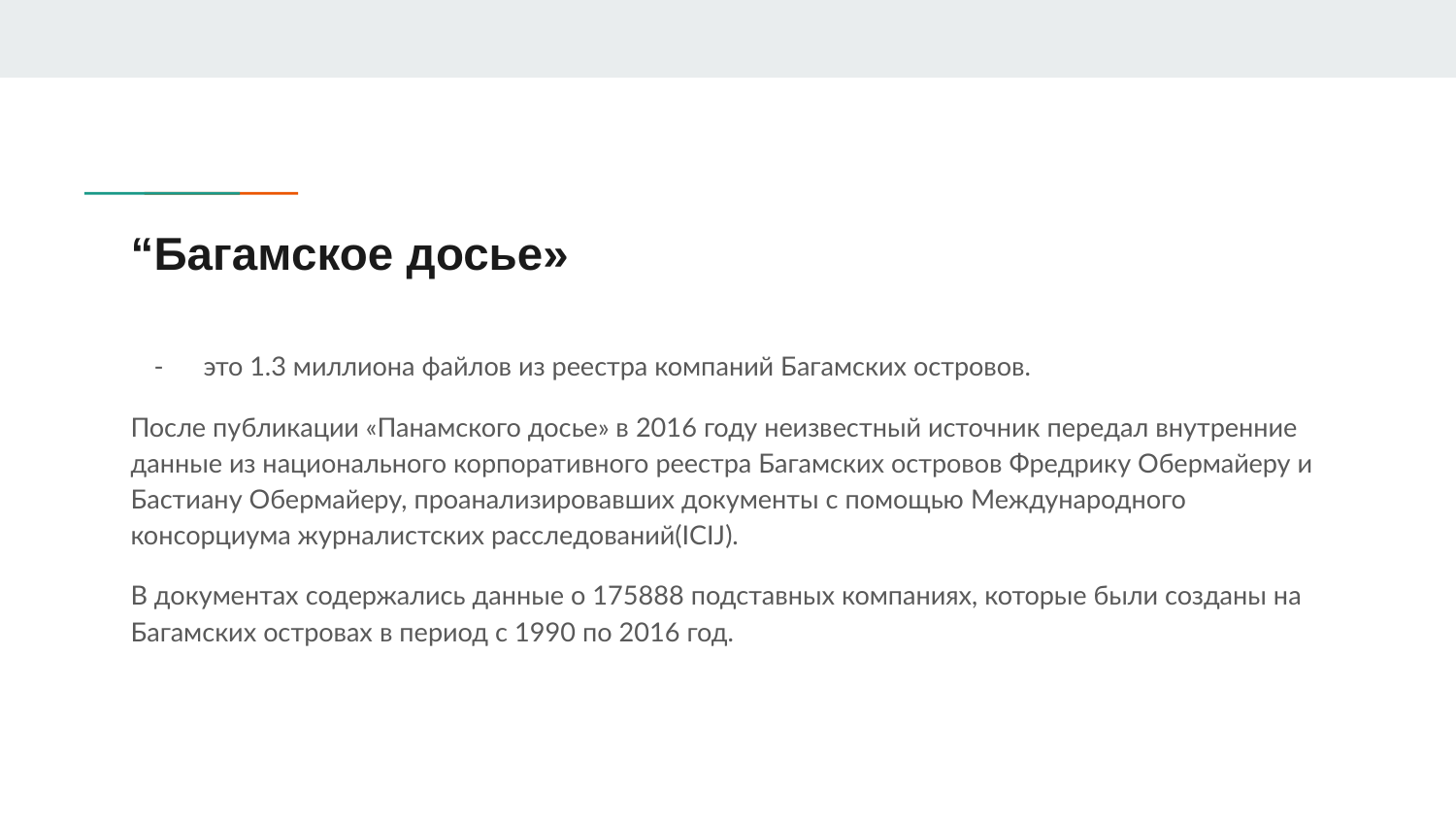

# “Багамское досье»
это 1.3 миллиона файлов из реестра компаний Багамских островов.
После публикации «Панамского досье» в 2016 году неизвестный источник передал внутренние данные из национального корпоративного реестра Багамских островов Фредрику Обермайеру и Бастиану Обермайеру, проанализировавших документы с помощью Международного консорциума журналистских расследований(ICIJ).
В документах содержались данные о 175888 подставных компаниях, которые были созданы на Багамских островах в период с 1990 по 2016 год.